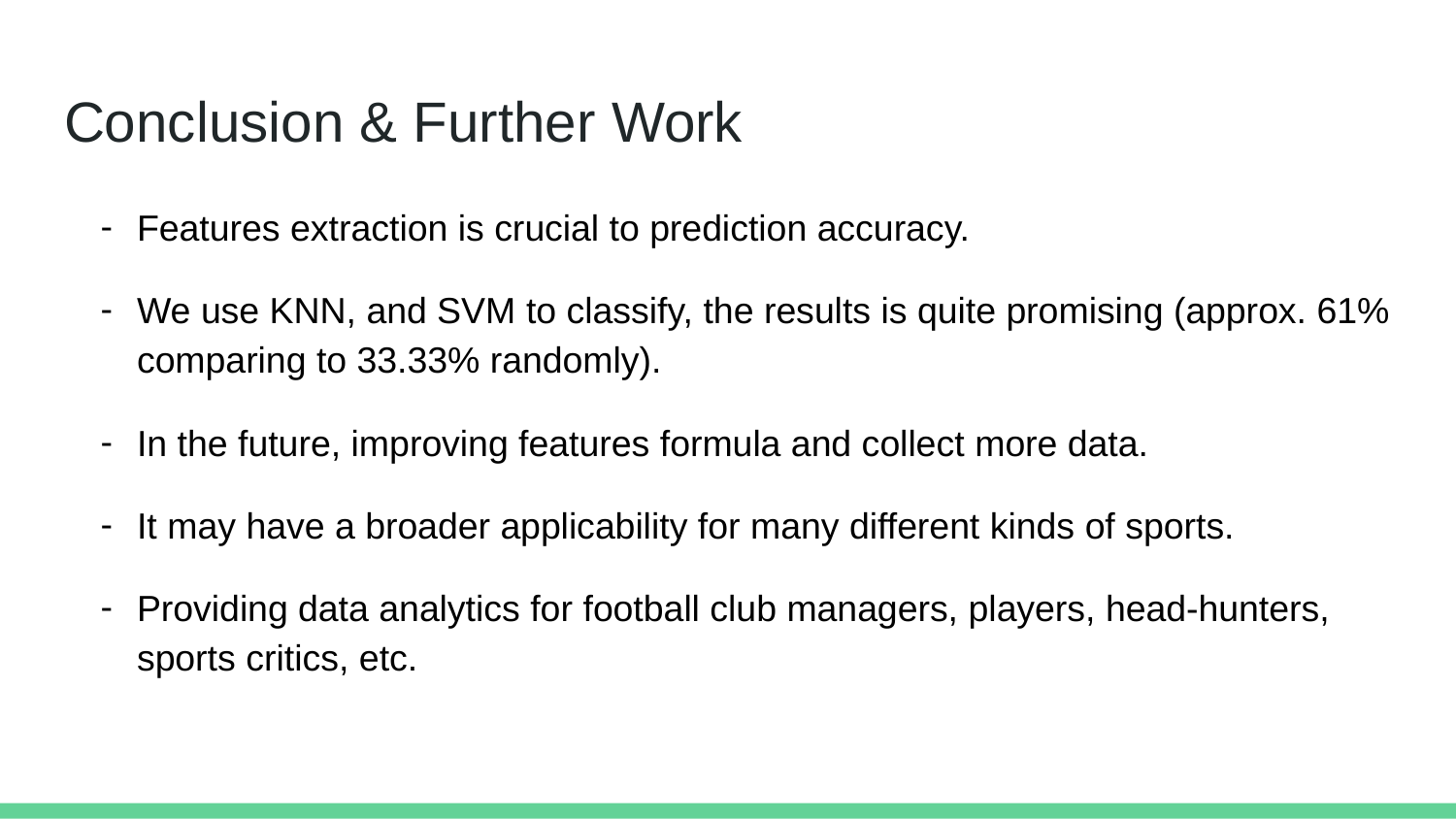

# Conclusion & Further Work
Features extraction is crucial to prediction accuracy.
We use KNN, and SVM to classify, the results is quite promising (approx. 61% comparing to 33.33% randomly).
In the future, improving features formula and collect more data.
It may have a broader applicability for many different kinds of sports.
Providing data analytics for football club managers, players, head-hunters, sports critics, etc.